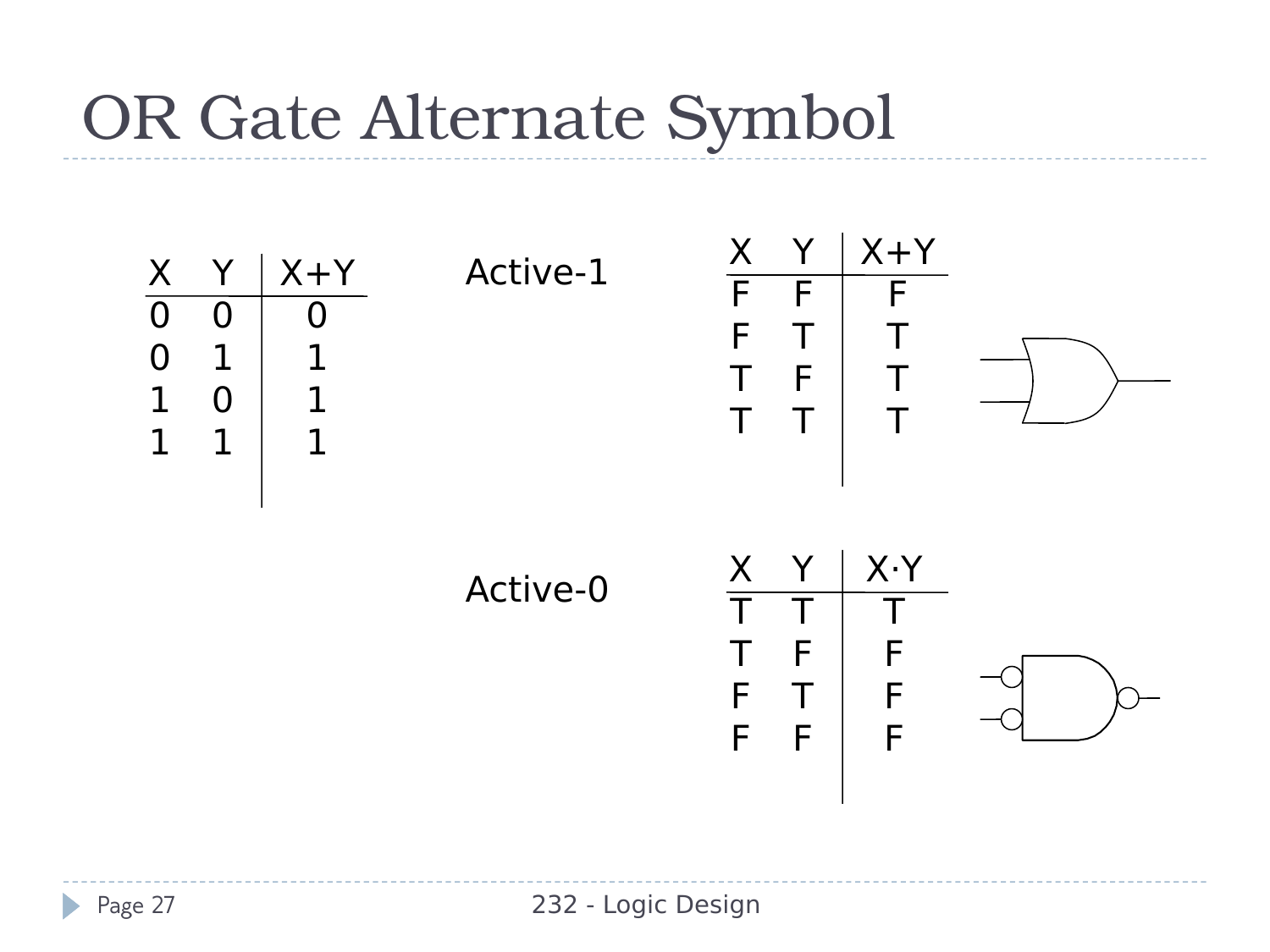

OR Gate Alternate Symbol
X
F
F
T
T
Y
F
T
F
T
X+Y
F
T
T
T

Active-1
X
0
0
1
1
Y
0
1
0
1
X+Y
0
1
1
1

X
T
T
F
F
Y
T
F
T
F
X·Y
T
F
F
F

Active-0

Page 27
232 - Logic Design